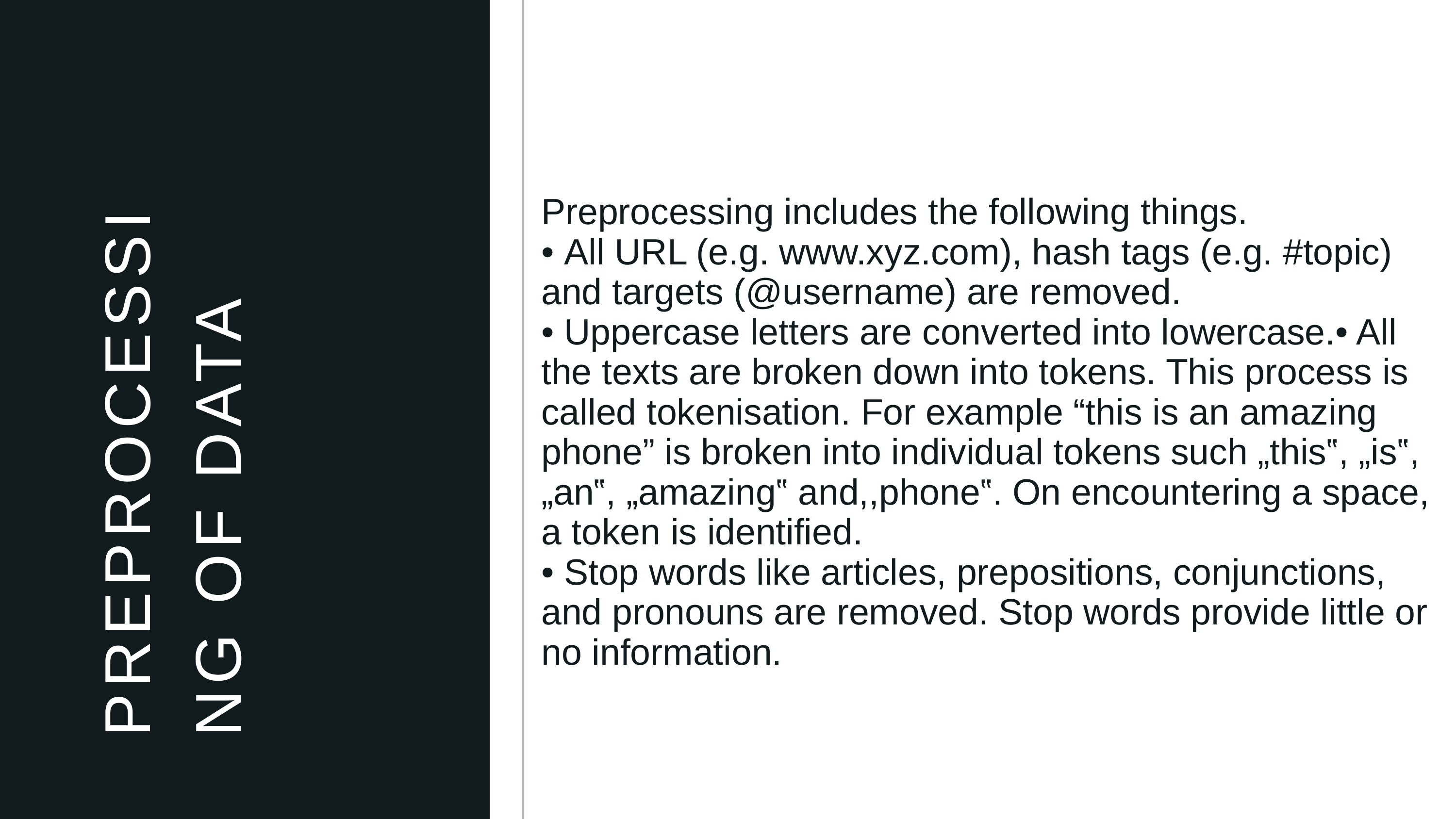

Preprocessing includes the following things.
• All URL (e.g. www.xyz.com), hash tags (e.g. #topic) and targets (@username) are removed.
• Uppercase letters are converted into lowercase.• All the texts are broken down into tokens. This process is called tokenisation. For example “this is an amazing phone” is broken into individual tokens such „this‟, „is‟, „an‟, „amazing‟ and,,phone‟. On encountering a space, a token is identified.
• Stop words like articles, prepositions, conjunctions, and pronouns are removed. Stop words provide little or
no information.
PREPROCESSING OF DATA